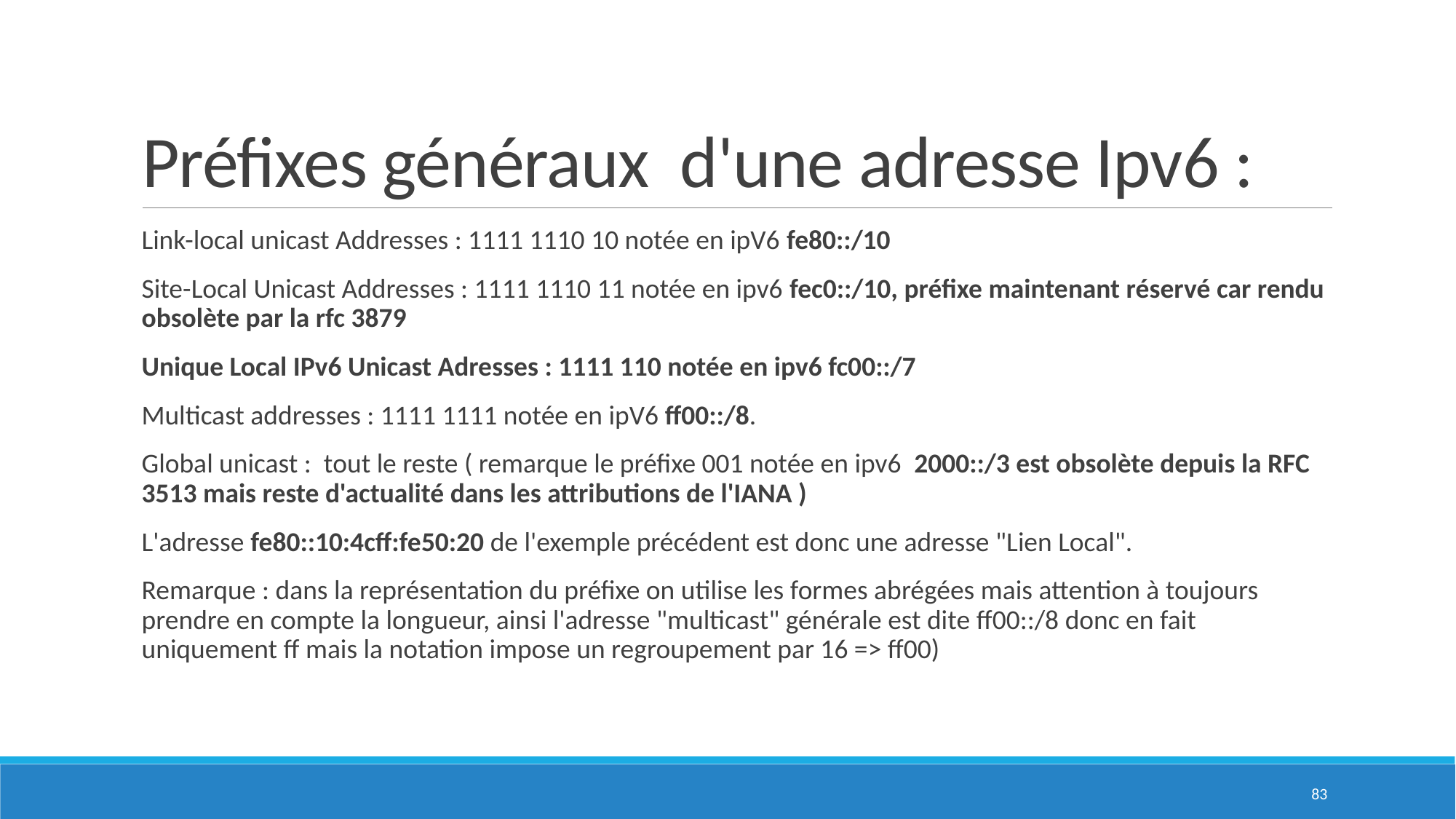

# Préfixes généraux  d'une adresse Ipv6 :
Link-local unicast Addresses : 1111 1110 10 notée en ipV6 fe80::/10
Site-Local Unicast Addresses : 1111 1110 11 notée en ipv6 fec0::/10, préfixe maintenant réservé car rendu obsolète par la rfc 3879
Unique Local IPv6 Unicast Adresses : 1111 110 notée en ipv6 fc00::/7
Multicast addresses : 1111 1111 notée en ipV6 ff00::/8.
Global unicast :  tout le reste ( remarque le préfixe 001 notée en ipv6  2000::/3 est obsolète depuis la RFC 3513 mais reste d'actualité dans les attributions de l'IANA )
L'adresse fe80::10:4cff:fe50:20 de l'exemple précédent est donc une adresse "Lien Local".
Remarque : dans la représentation du préfixe on utilise les formes abrégées mais attention à toujours prendre en compte la longueur, ainsi l'adresse "multicast" générale est dite ff00::/8 donc en fait uniquement ff mais la notation impose un regroupement par 16 => ff00)

83